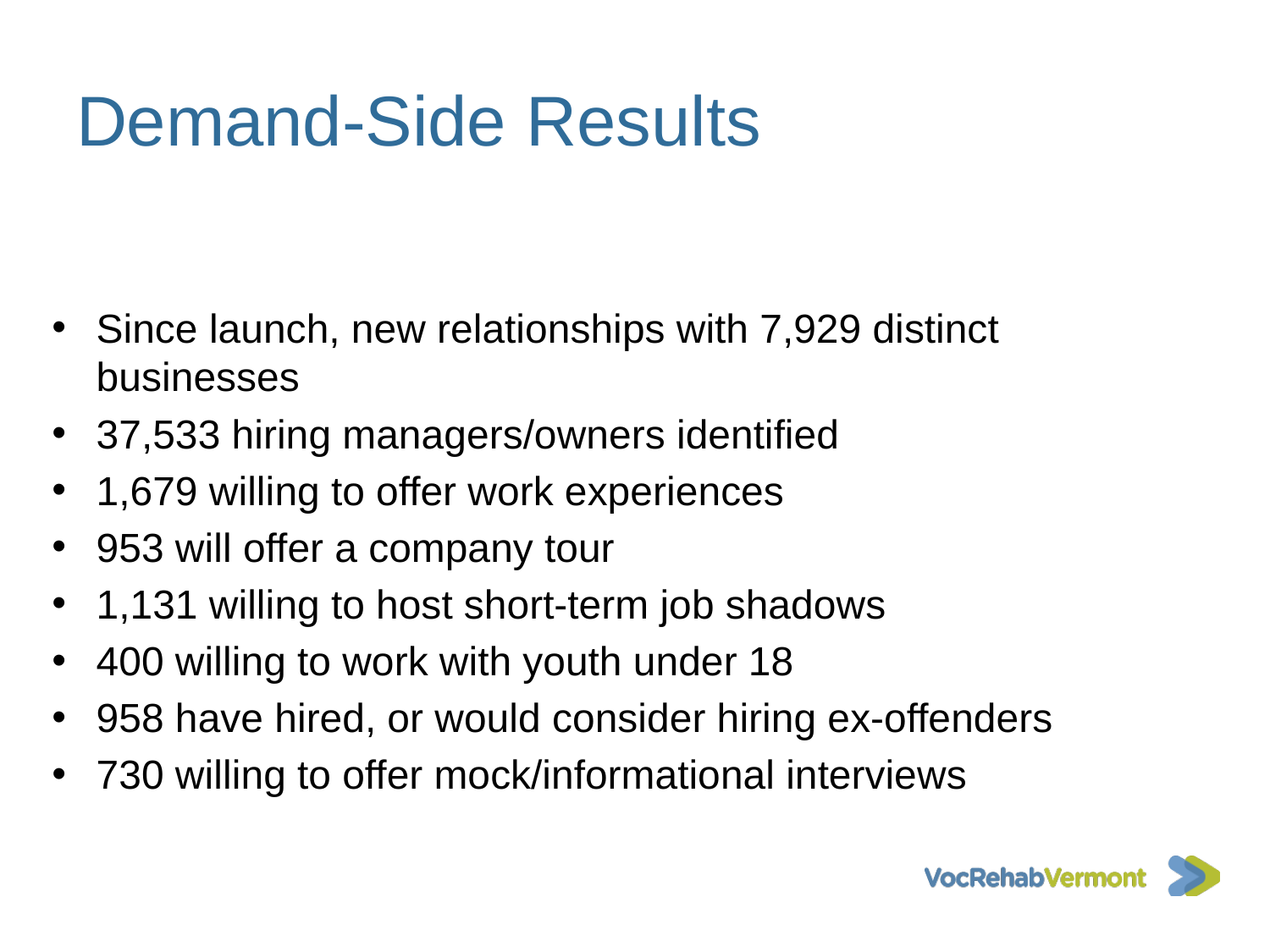

# Demand-Side Results
Since launch, new relationships with 7,929 distinct businesses
37,533 hiring managers/owners identified
1,679 willing to offer work experiences
953 will offer a company tour
1,131 willing to host short-term job shadows
400 willing to work with youth under 18
958 have hired, or would consider hiring ex-offenders
730 willing to offer mock/informational interviews